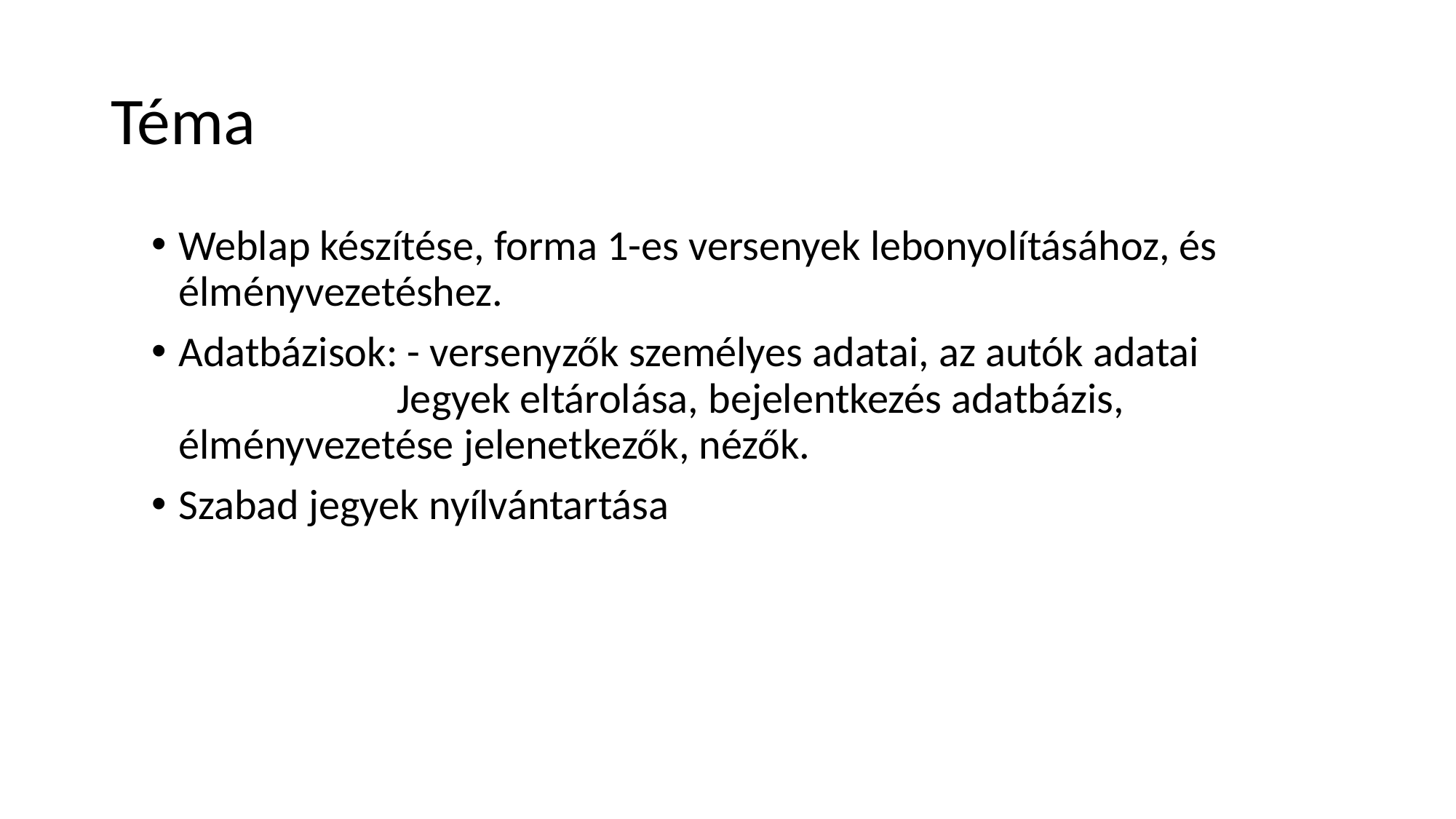

# Téma
Weblap készítése, forma 1-es versenyek lebonyolításához, és élményvezetéshez.
Adatbázisok: - versenyzők személyes adatai, az autók adatai				Jegyek eltárolása, bejelentkezés adatbázis, élményvezetése jelenetkezők, nézők.
Szabad jegyek nyílvántartása